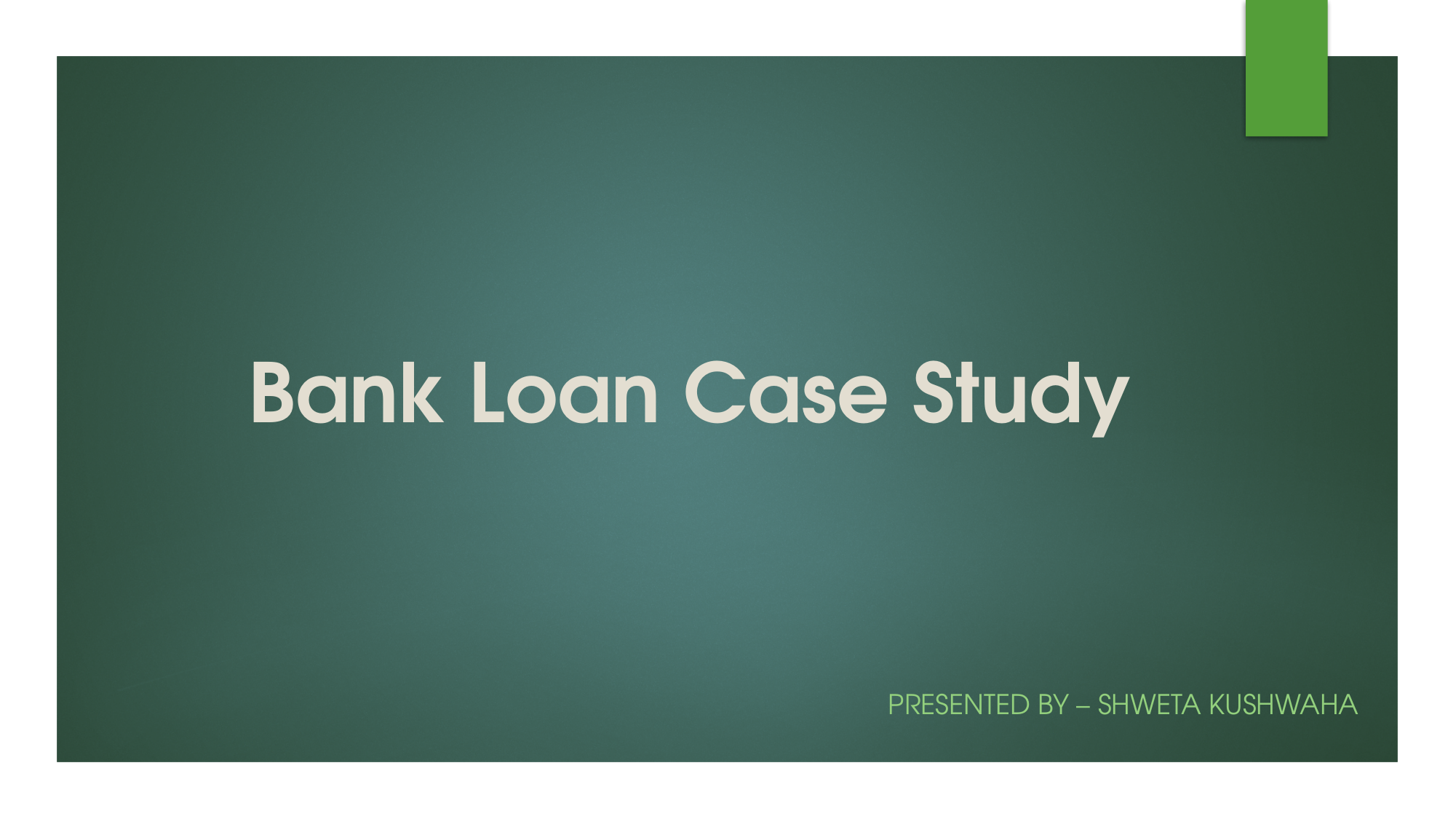

# Bank Loan Case Study
Presented by – Shweta kushwaha